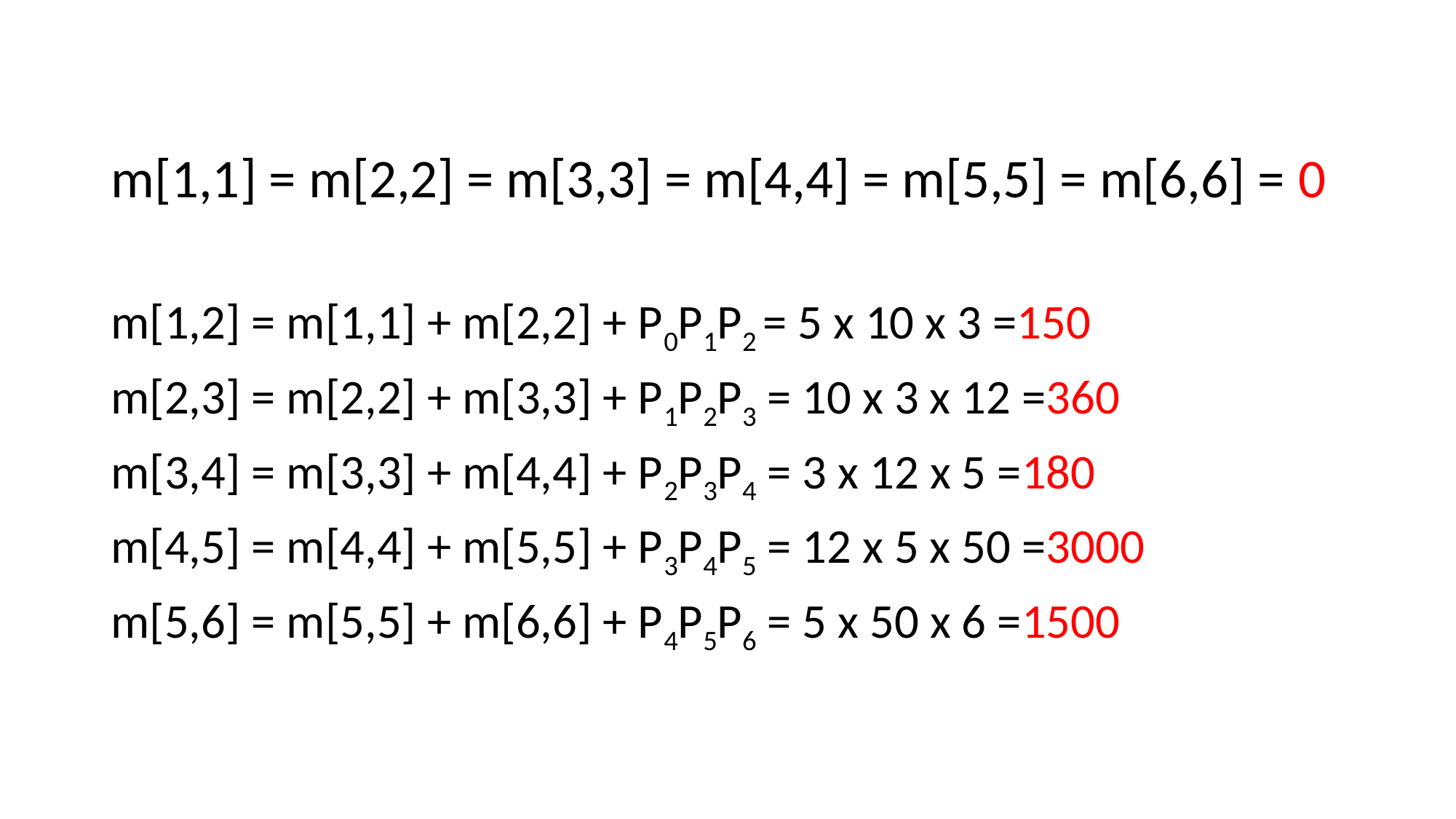

# m[1,1] = m[2,2] = m[3,3] = m[4,4] = m[5,5] = m[6,6] = 0
m[1,2] = m[1,1] + m[2,2] + P0P1P2 = 5 x 10 x 3 =150
m[2,3] = m[2,2] + m[3,3] + P1P2P3 = 10 x 3 x 12 =360
m[3,4] = m[3,3] + m[4,4] + P2P3P4 = 3 x 12 x 5 =180
m[4,5] = m[4,4] + m[5,5] + P3P4P5 = 12 x 5 x 50 =3000
m[5,6] = m[5,5] + m[6,6] + P4P5P6 = 5 x 50 x 6 =1500